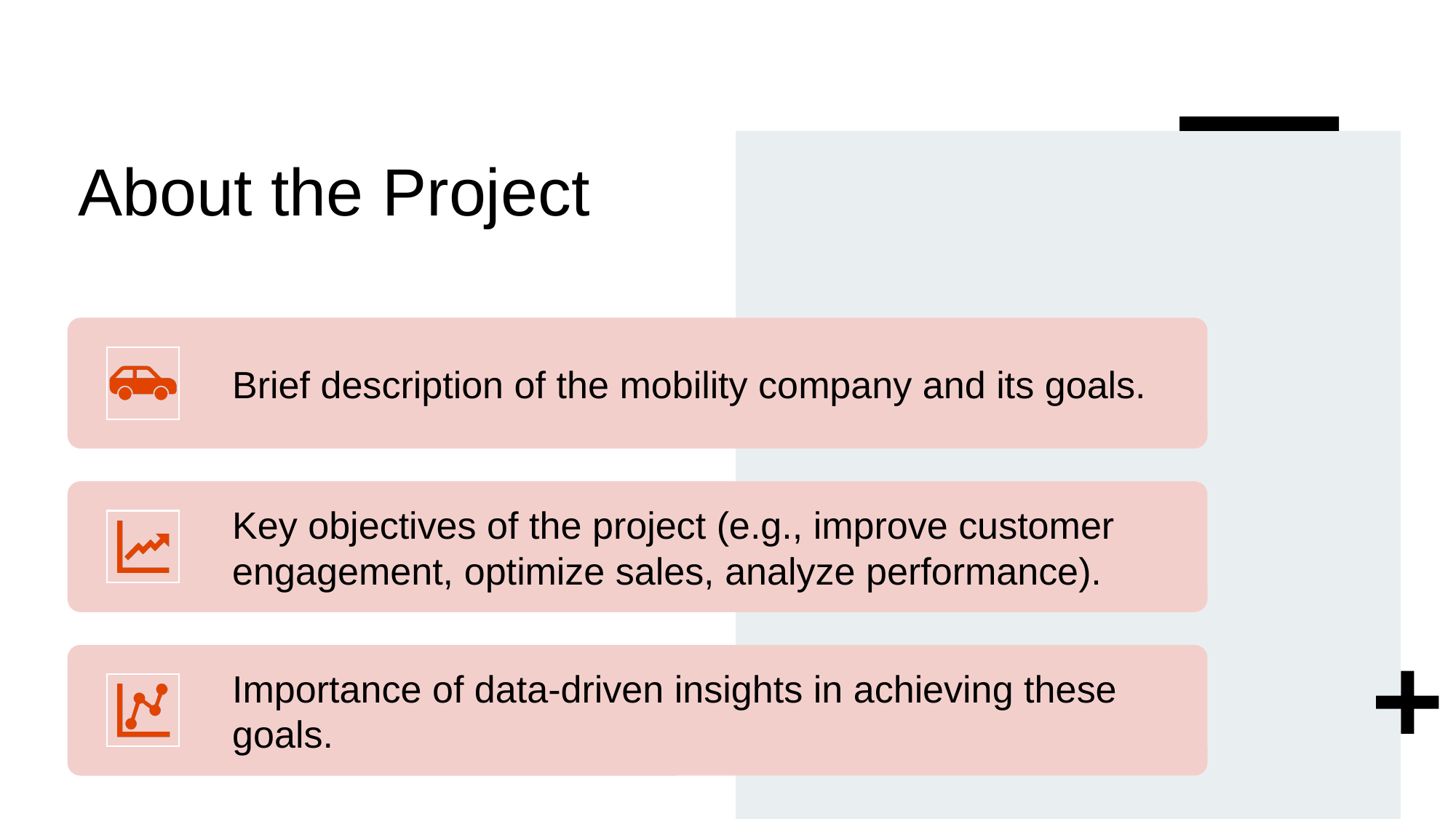

# About the Project
Brief description of the mobility company and its goals.
Key objectives of the project (e.g., improve customer engagement, optimize sales, analyze performance).
Importance of data-driven insights in achieving these goals.